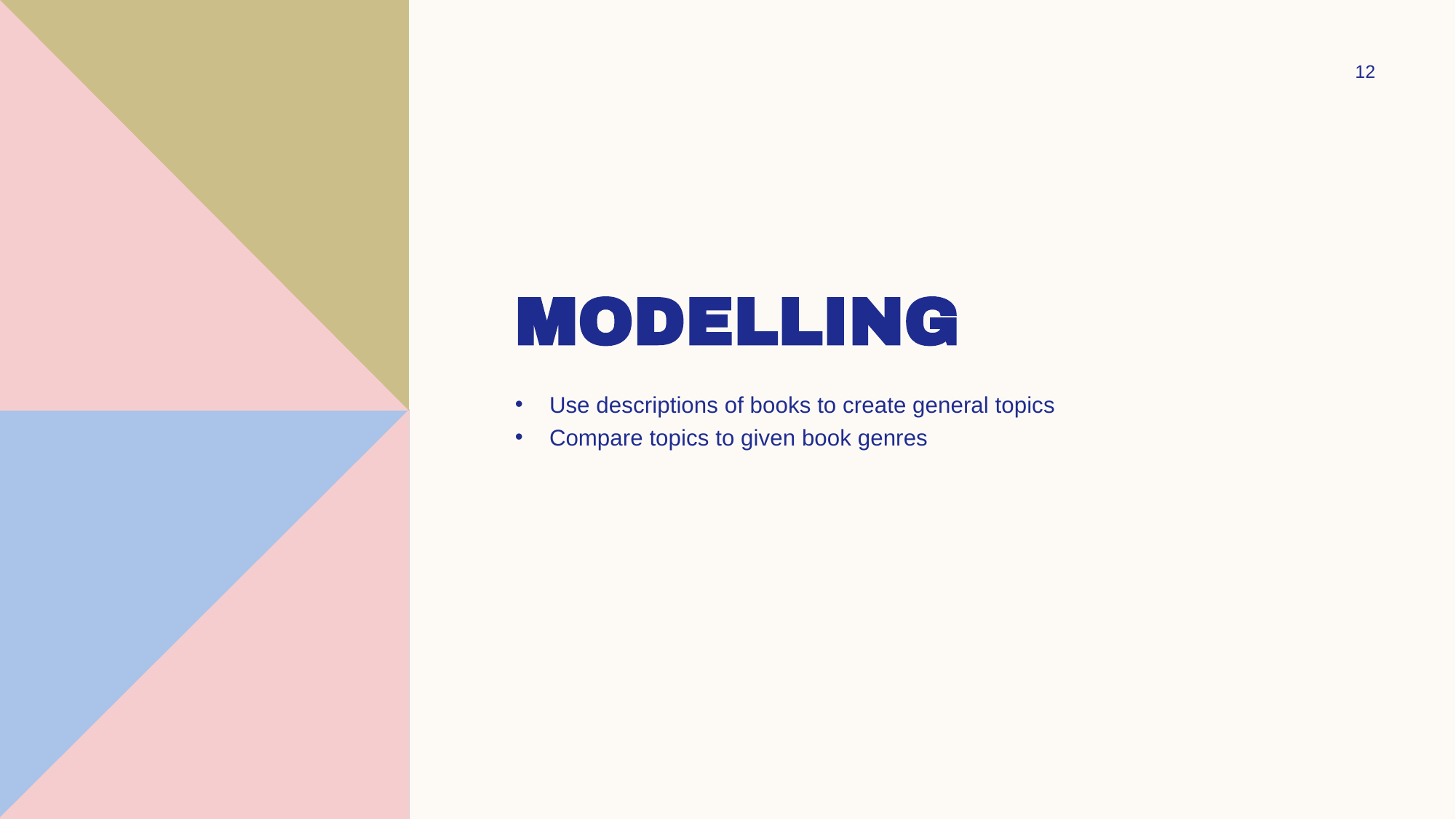

12
# modelling
Use descriptions of books to create general topics
Compare topics to given book genres